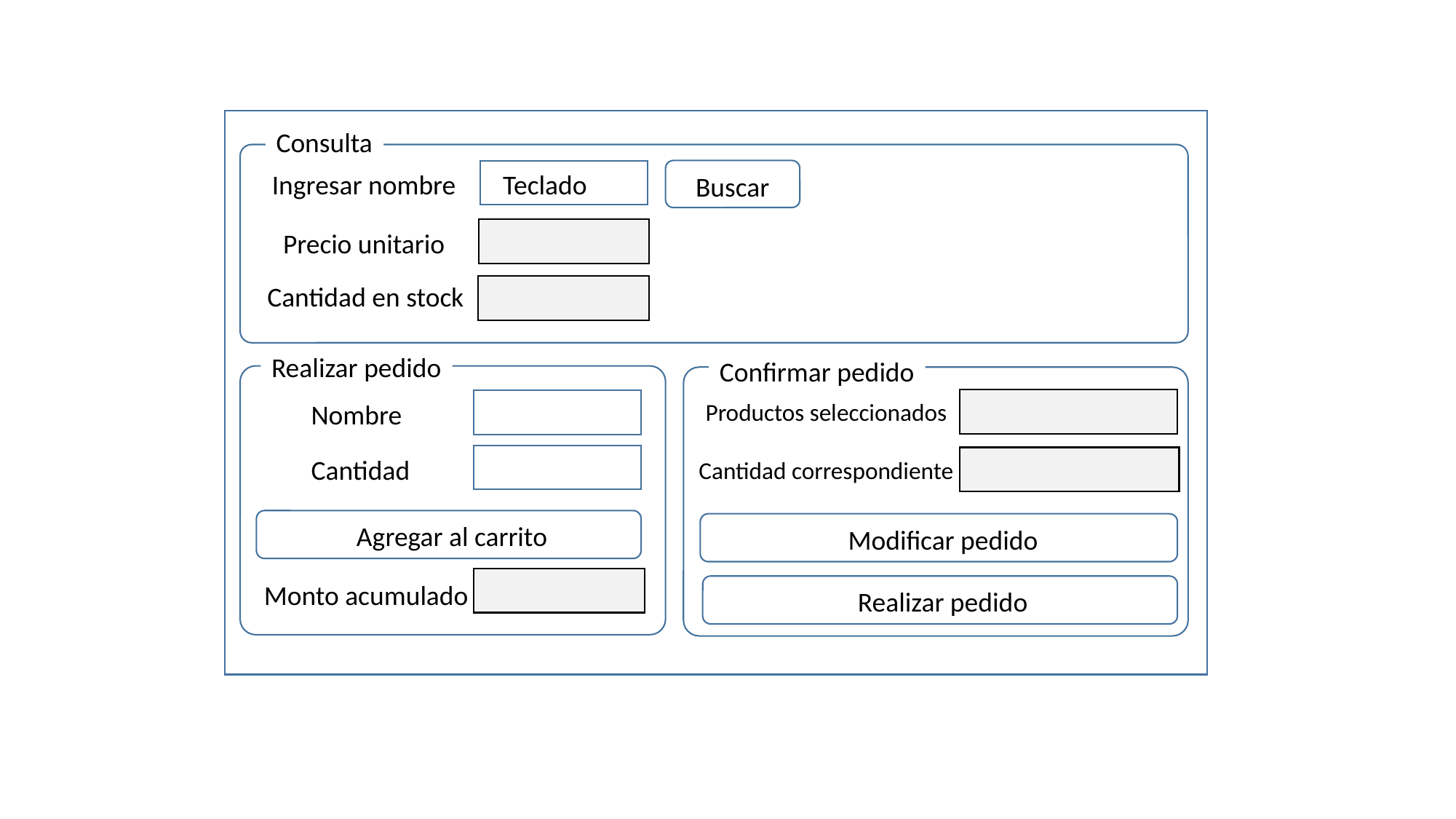

Consulta

Ingresar nombre
Teclado
Buscar

Precio unitario
Cantidad en stock

Realizar pedido
Confirmar pedido

Productos seleccionados
Nombre

Cantidad

Cantidad correspondiente

Agregar al carrito

Modificar pedido

Monto acumulado

Realizar pedido